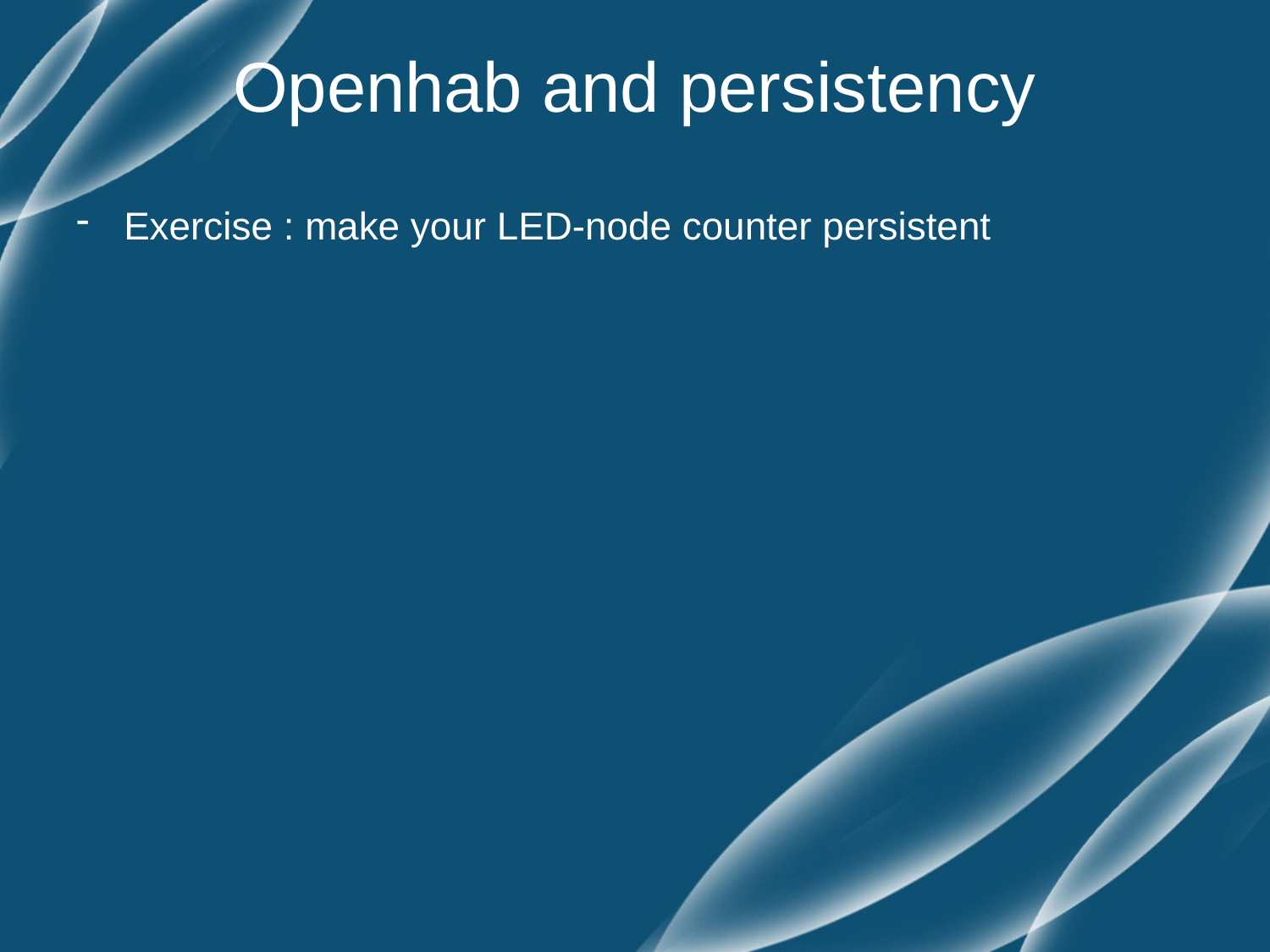

# Openhab and persistency
Exercise : make your LED-node counter persistent